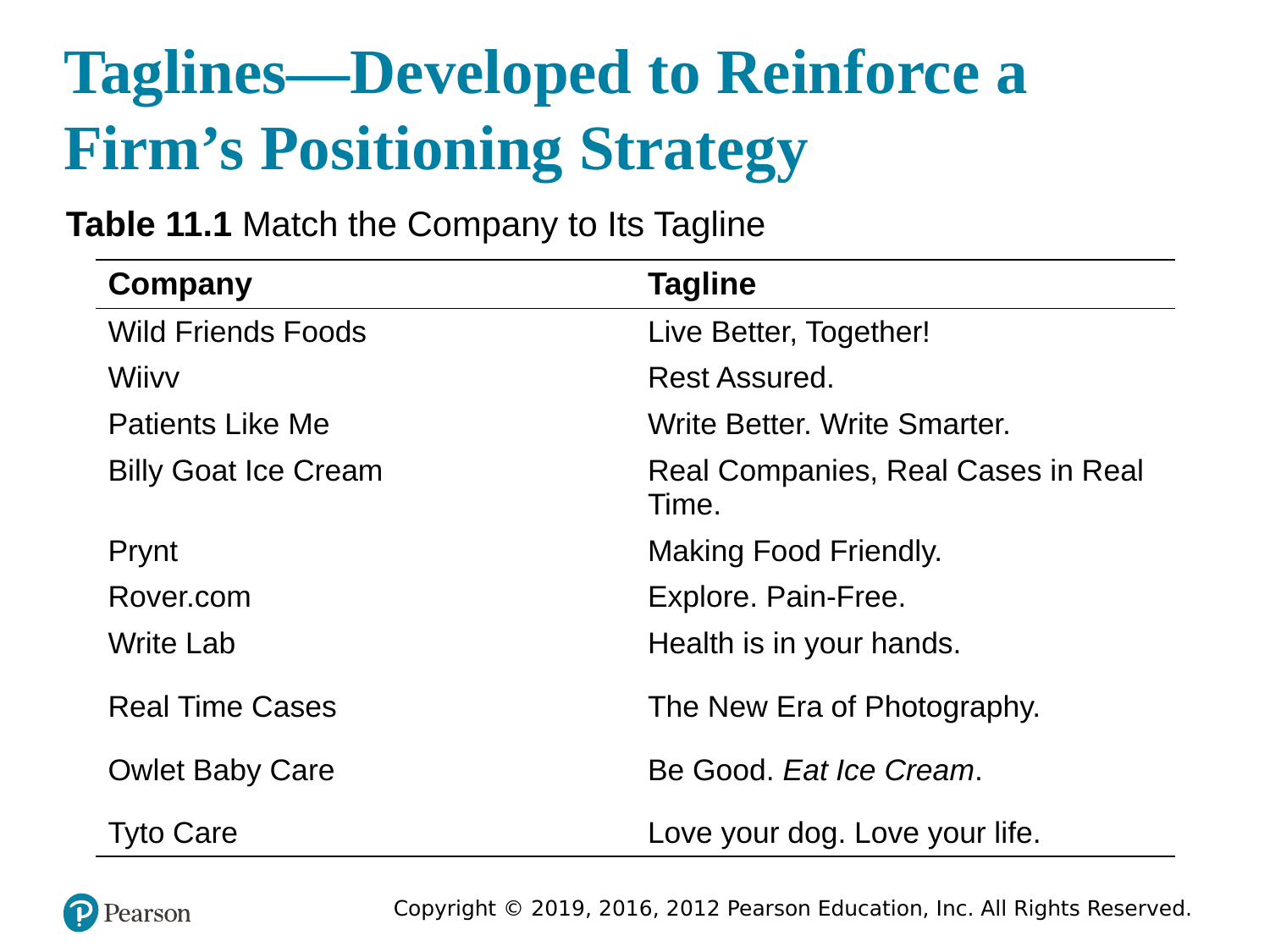

# Taglines—Developed to Reinforce a Firm’s Positioning Strategy
Table 11.1 Match the Company to Its Tagline
| Company | Tagline |
| --- | --- |
| Wild Friends Foods | Live Better, Together! |
| Wiivv | Rest Assured. |
| Patients Like Me | Write Better. Write Smarter. |
| Billy Goat Ice Cream | Real Companies, Real Cases in Real Time. |
| Prynt | Making Food Friendly. |
| Rover.com | Explore. Pain-Free. |
| Write Lab | Health is in your hands. |
| Real Time Cases | The New Era of Photography. |
| Owlet Baby Care | Be Good. Eat Ice Cream. |
| Tyto Care | Love your dog. Love your life. |